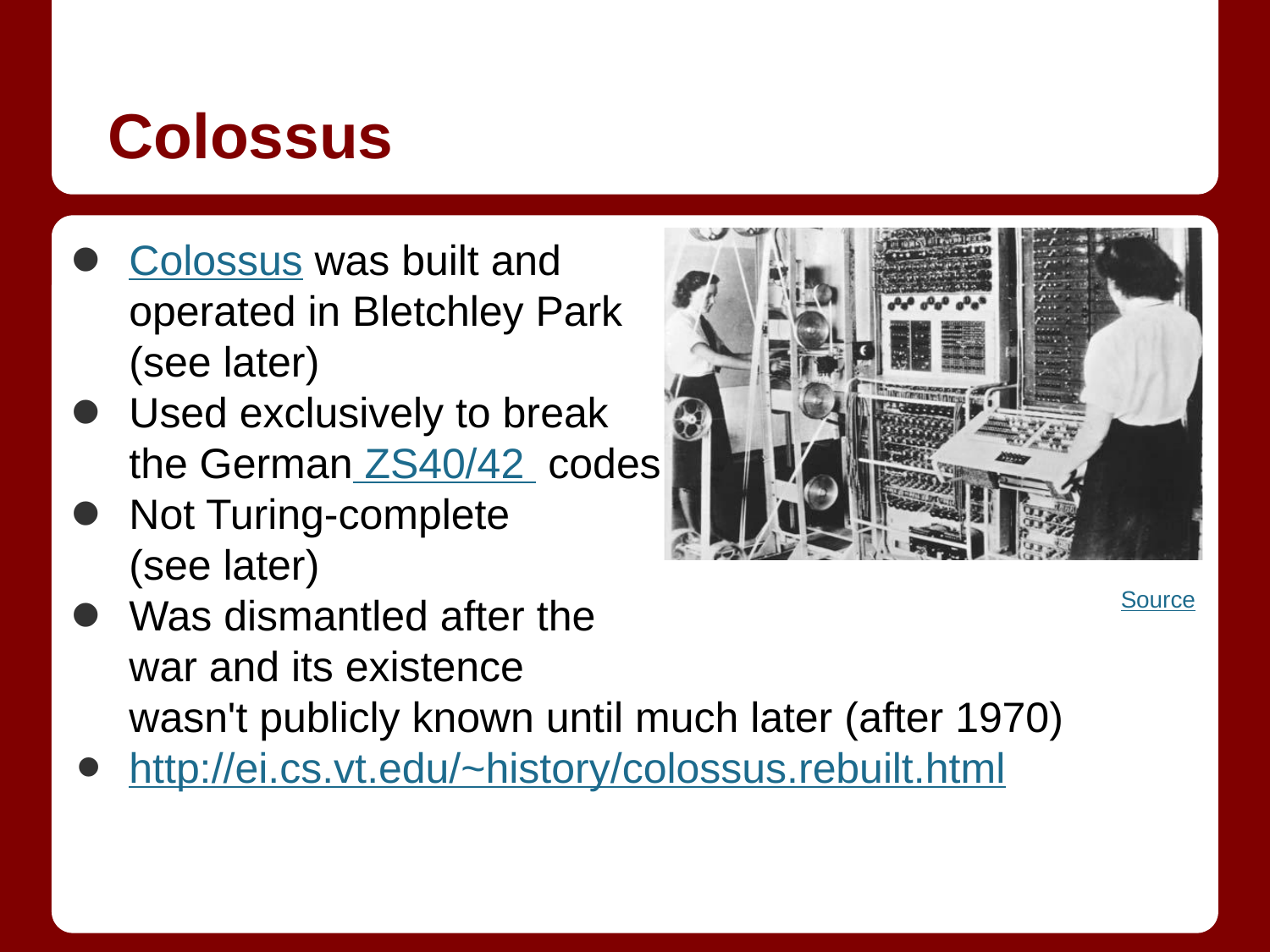

# Colossus
Colossus was built and
operated in Bletchley Park
(see later)
Used exclusively to break
the German ZS40/42  codes
Not Turing-complete
(see later)
Was dismantled after the
war and its existence
wasn't publicly known until much later (after 1970)
http://ei.cs.vt.edu/~history/colossus.rebuilt.html

Source